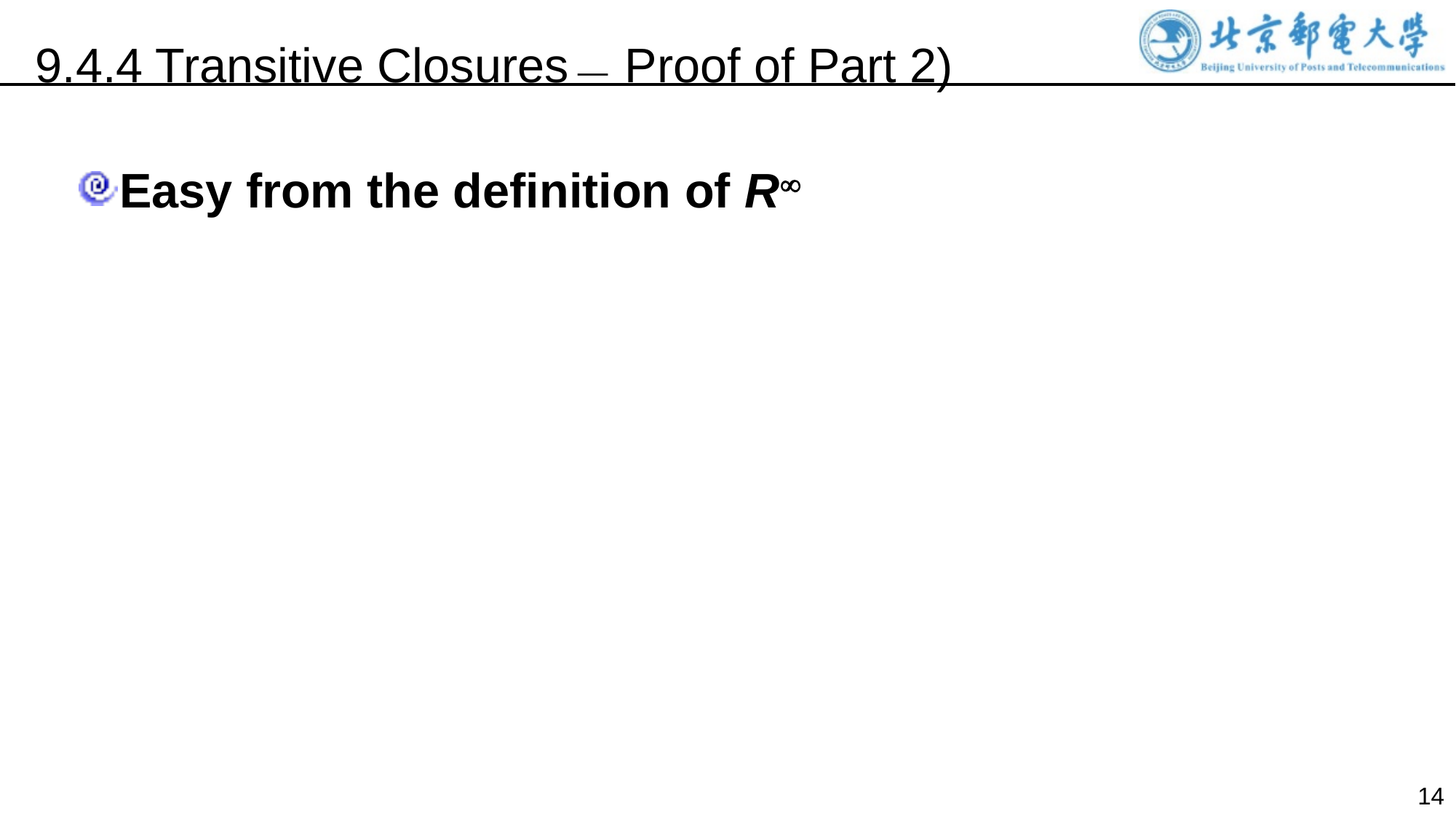

9.4.4 Transitive Closures —  Proof of Part 2)
Easy from the definition of R∞